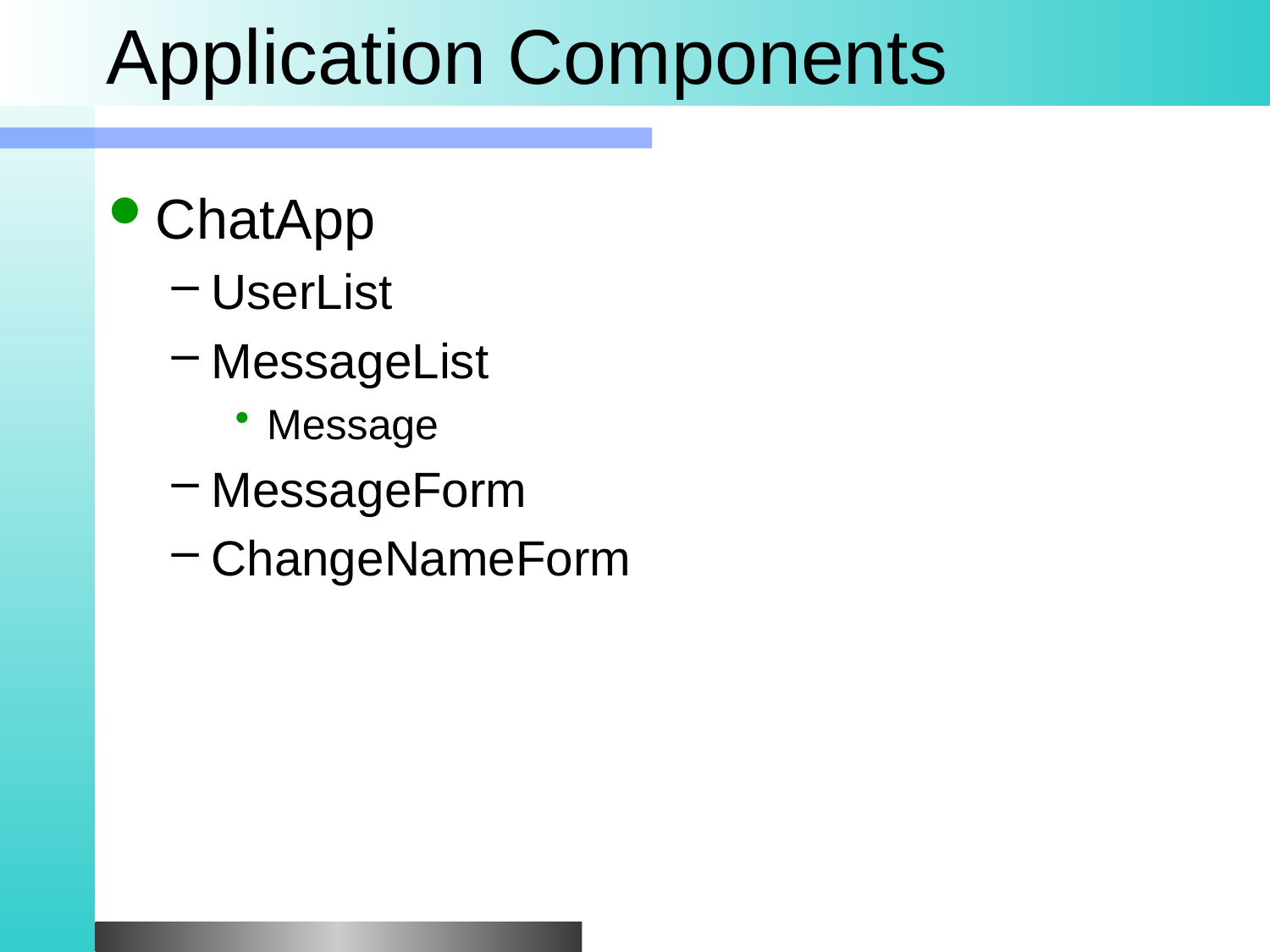

# Application Components
ChatApp
UserList
MessageList
Message
MessageForm
ChangeNameForm